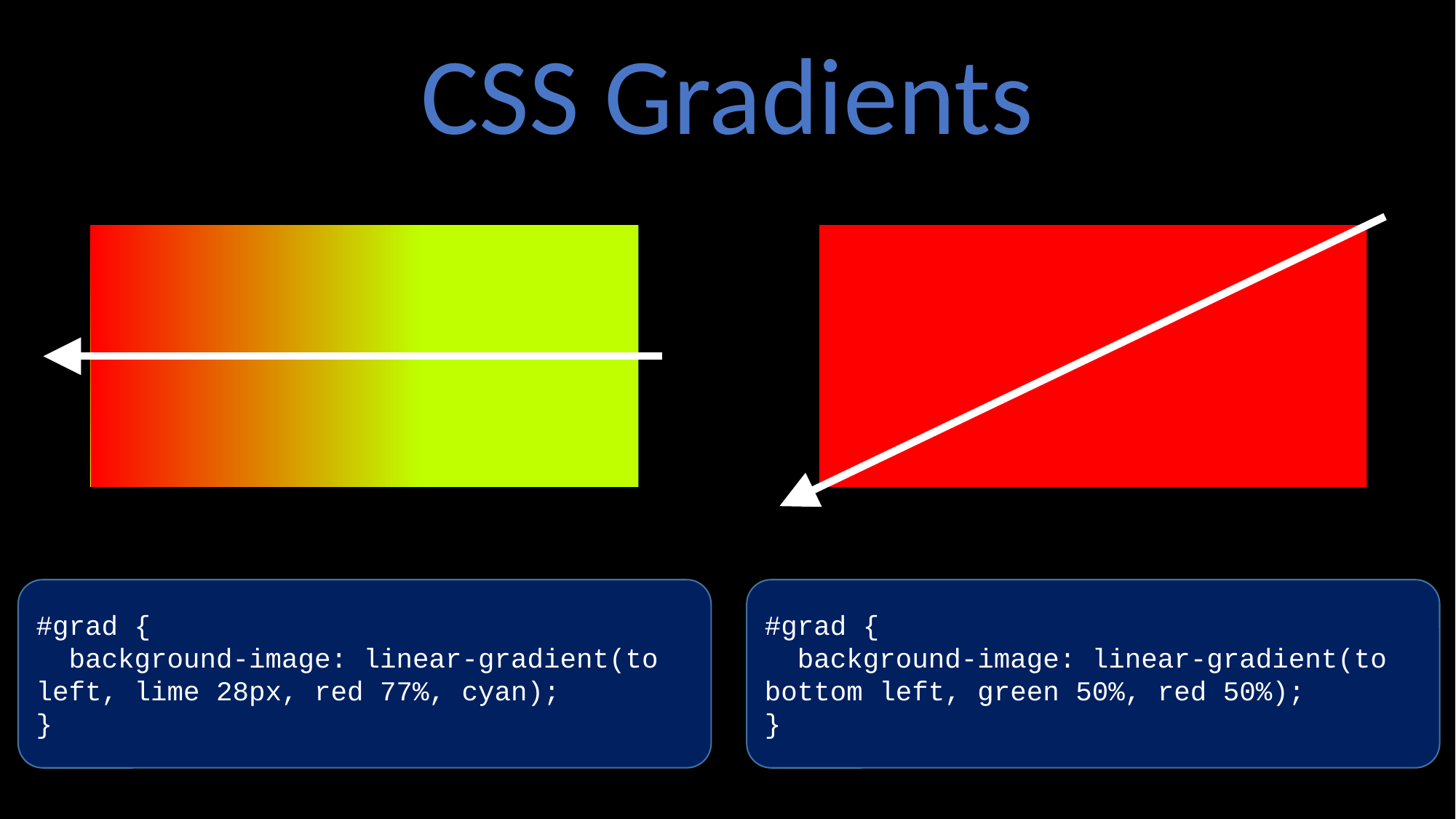

CSS Gradients

#grad {
  background-image: linear-gradient(to left, lime 28px, red 77%, cyan);
}
#grad {
  background-image: linear-gradient(to bottom left, green 50%, red 50%);
}